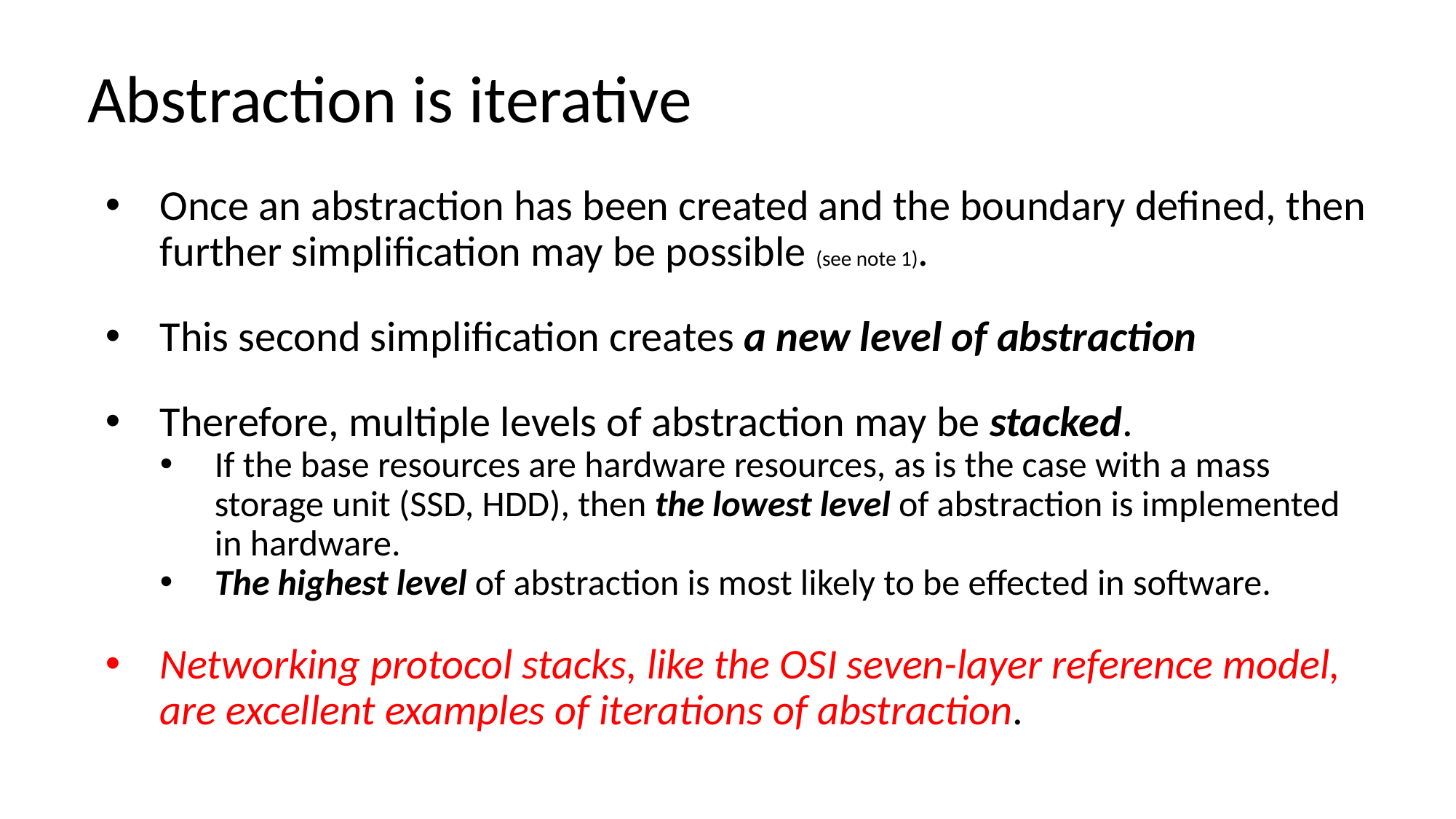

# Abstraction is iterative
Once an abstraction has been created and the boundary defined, then further simplification may be possible (see note 1).

This second simplification creates a new level of abstraction

Therefore, multiple levels of abstraction may be stacked.
If the base resources are hardware resources, as is the case with a mass storage unit (SSD, HDD), then the lowest level of abstraction is implemented in hardware.
The highest level of abstraction is most likely to be effected in software.

Networking protocol stacks, like the OSI seven-layer reference model, are excellent examples of iterations of abstraction.